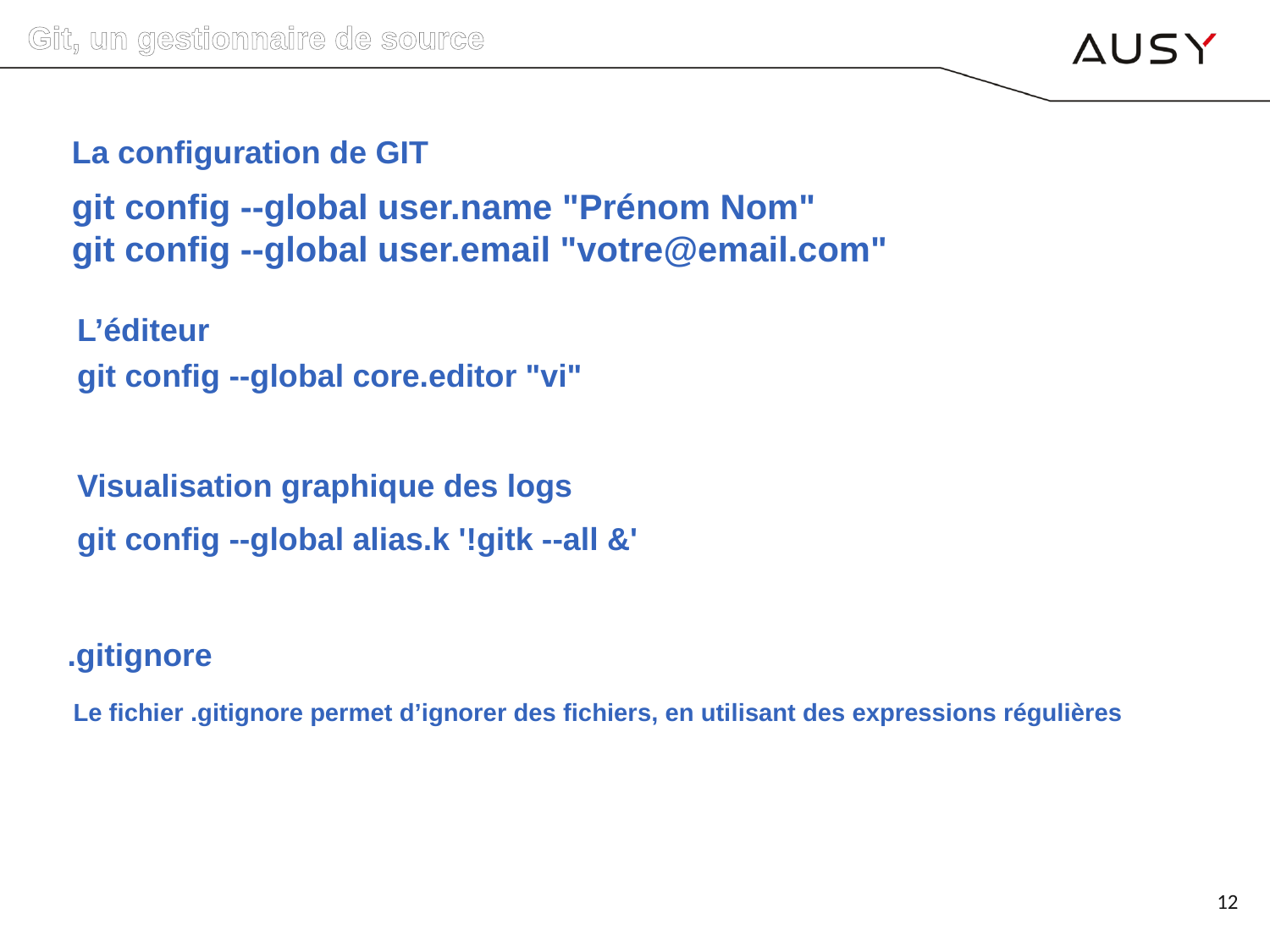

Git, un gestionnaire de source
La configuration de GIT
git config --global user.name "Prénom Nom"
git config --global user.email "votre@email.com"
L’éditeur
git config --global core.editor "vi"
Visualisation graphique des logs
git config --global alias.k '!gitk --all &'
.gitignore
Le fichier .gitignore permet d’ignorer des fichiers, en utilisant des expressions régulières
12